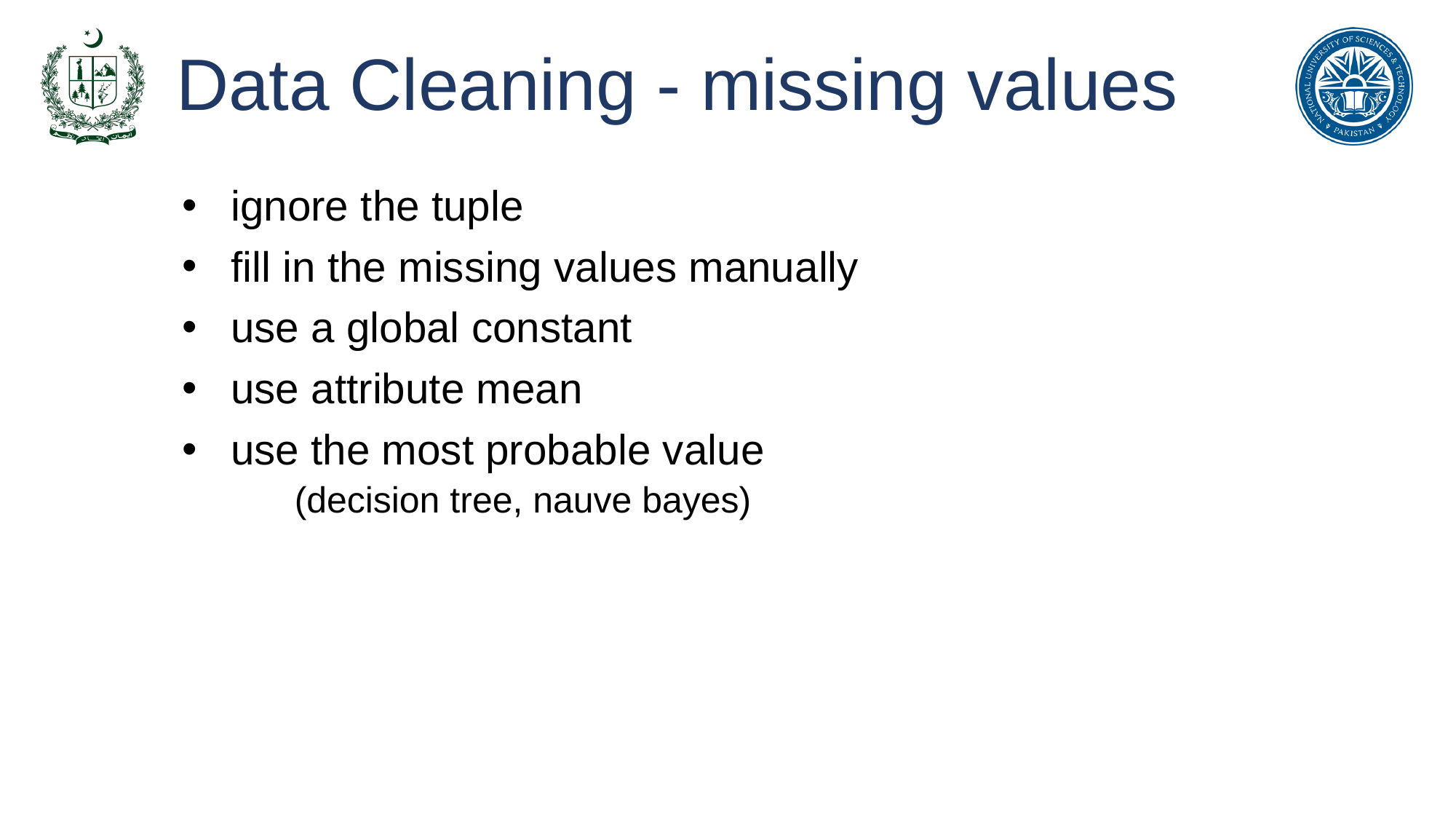

# Data Cleaning - missing values
ignore the tuple
fill in the missing values manually
use a global constant
use attribute mean
use the most probable value
(decision tree, nauve bayes)
9